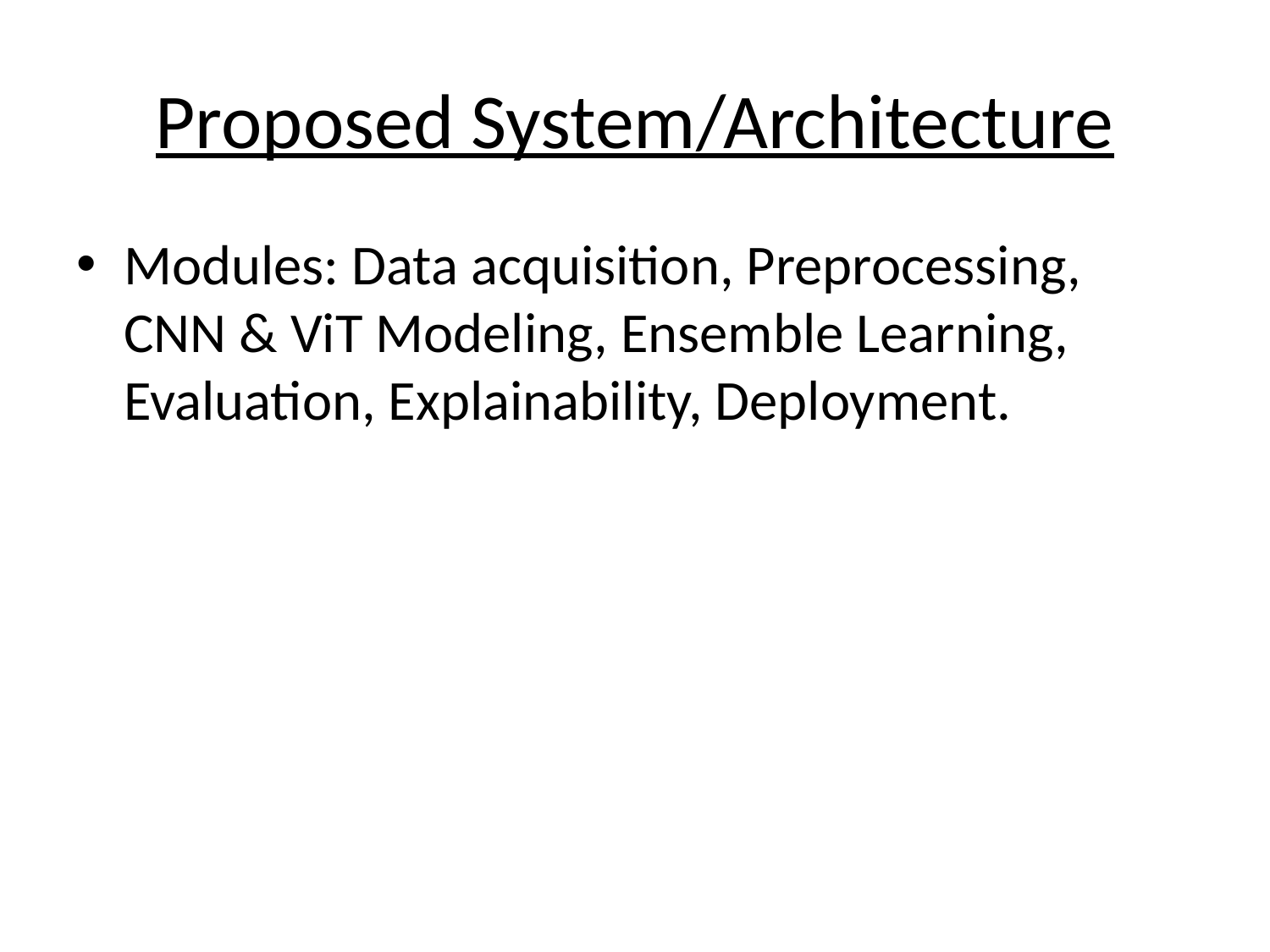

# Proposed System/Architecture
Modules: Data acquisition, Preprocessing, CNN & ViT Modeling, Ensemble Learning, Evaluation, Explainability, Deployment.